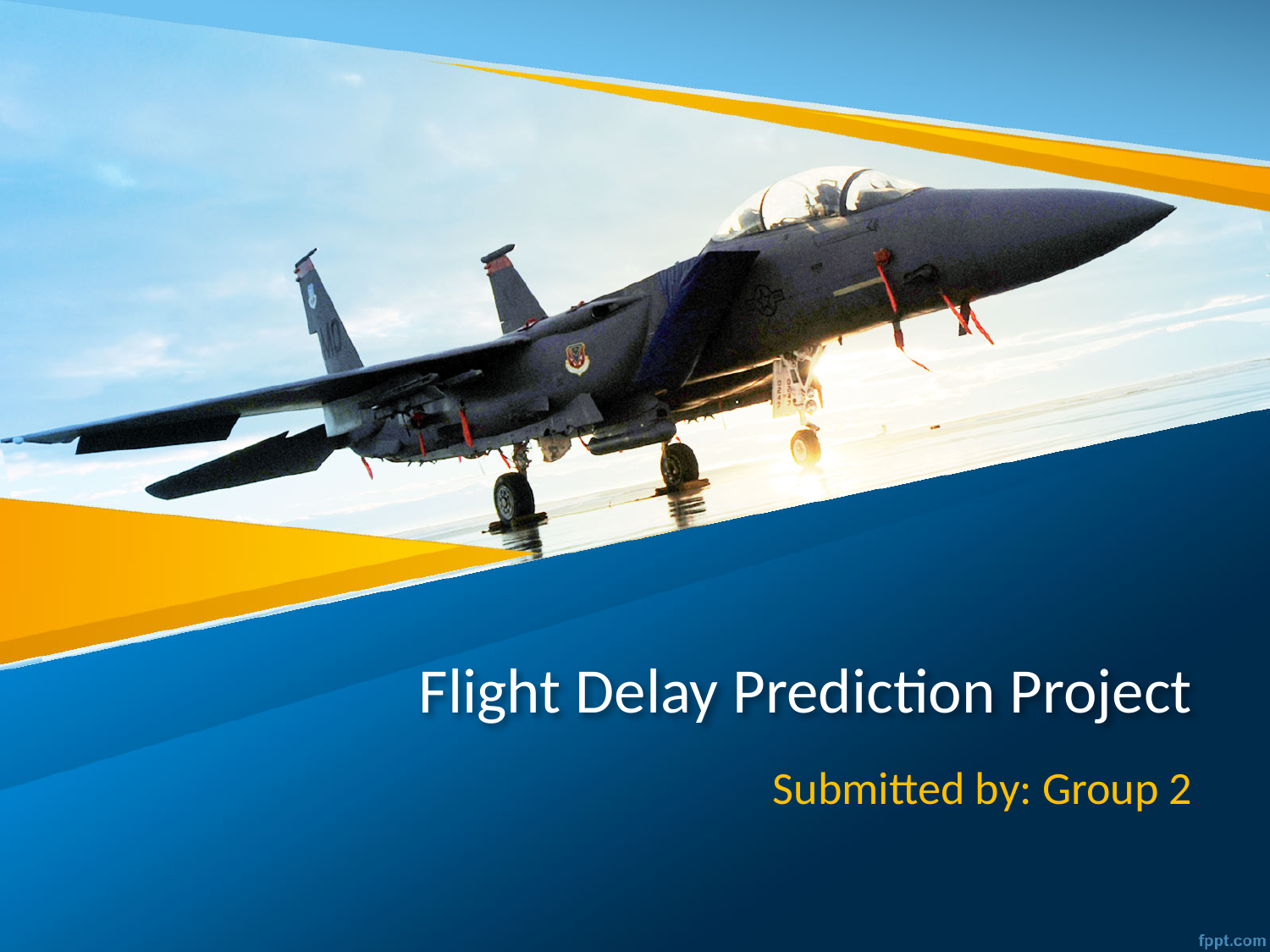

# Flight Delay Prediction Project
Submitted by: Group 2